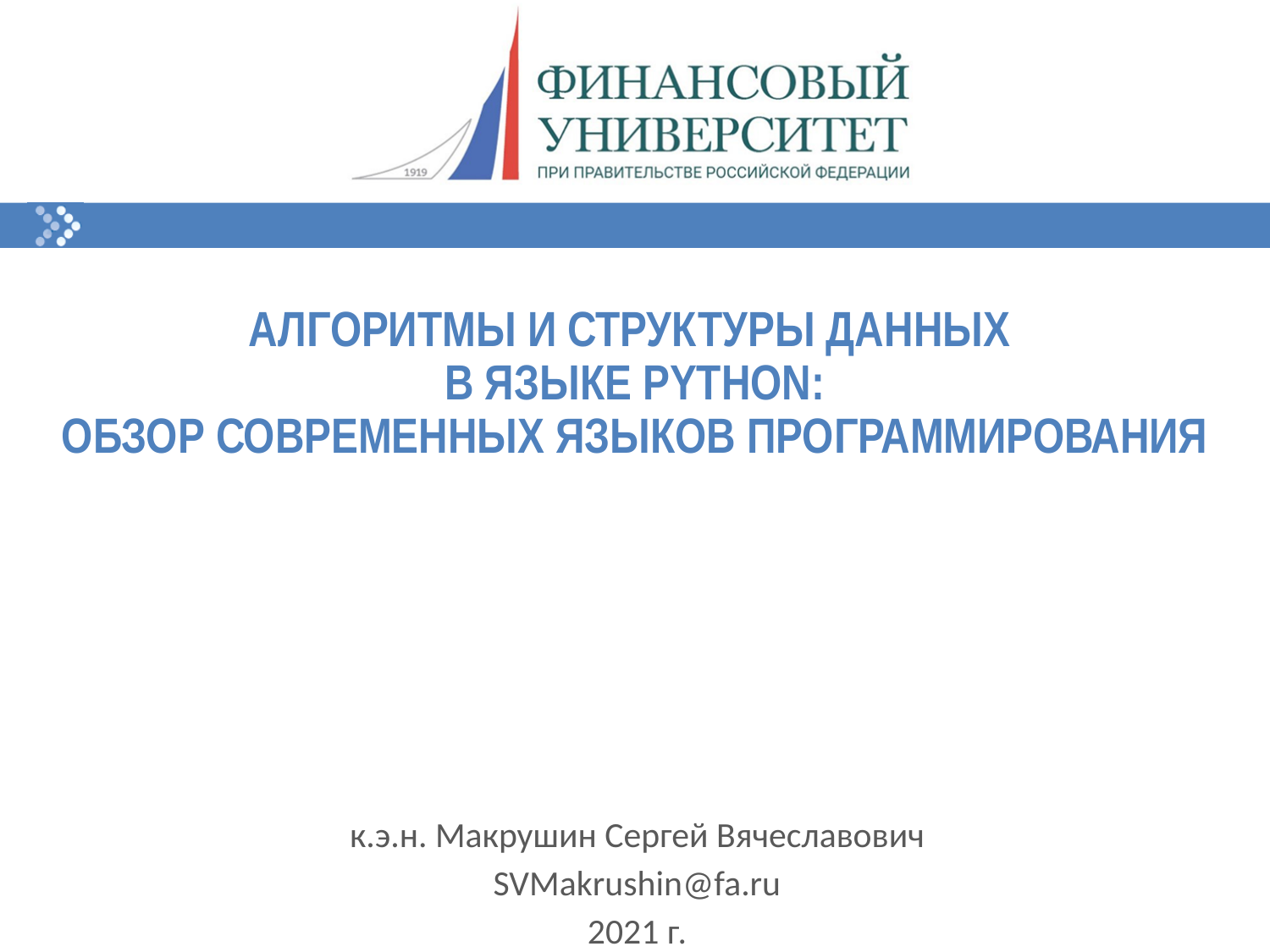

# Алгоритмы и структуры данных в ЯЗЫКЕ PYTHON: Обзор современных языков программирования
к.э.н. Макрушин Сергей Вячеславович
SVMakrushin@fa.ru
2021 г.